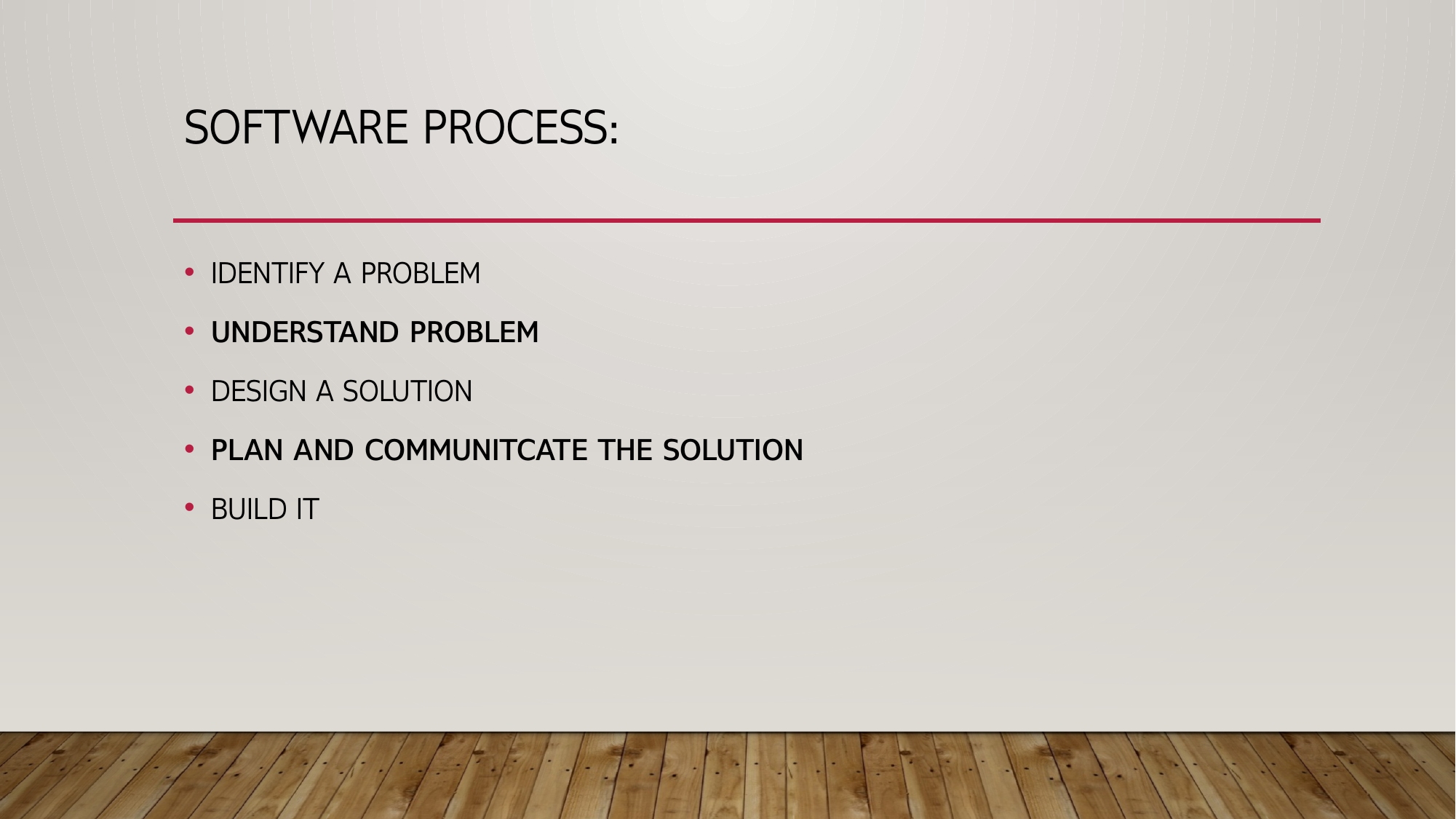

# Software Process:
IDENTIFY A PROBLEM
UNDERSTAND PROBLEM
DESIGN A SOLUTION
PLAN AND COMMUNITCATE THE SOLUTION
BUILD IT